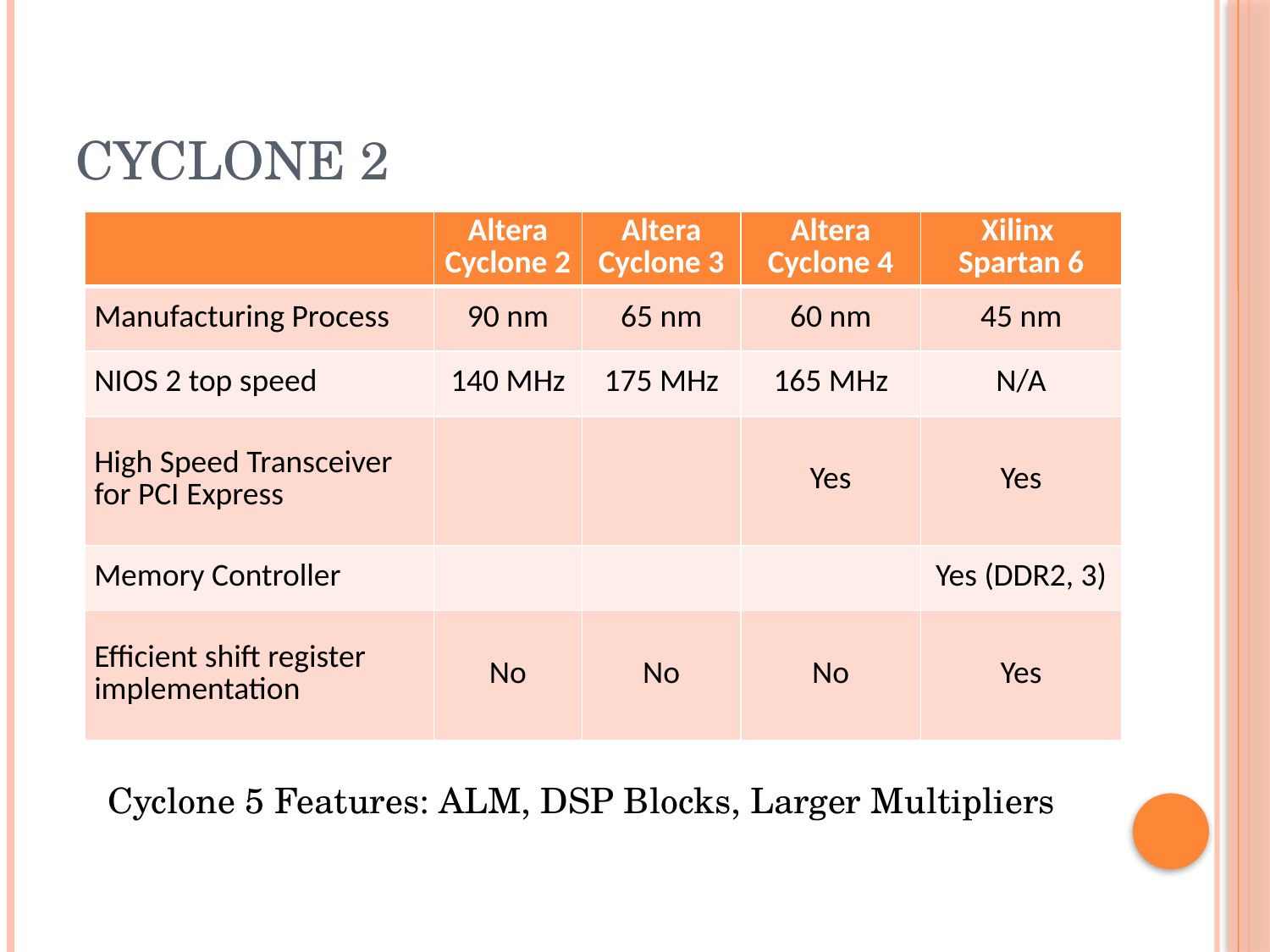

# Cyclone 2
|  | Altera Cyclone 2 | Altera Cyclone 3 | Altera Cyclone 4 | Xilinx Spartan 6 |
| --- | --- | --- | --- | --- |
| Manufacturing Process | 90 nm | 65 nm | 60 nm | 45 nm |
| NIOS 2 top speed | 140 MHz | 175 MHz | 165 MHz | N/A |
| High Speed Transceiver for PCI Express |  |  | Yes | Yes |
| Memory Controller |  |  |  | Yes (DDR2, 3) |
| Efficient shift register implementation | No | No | No | Yes |
Cyclone 5 Features: ALM, DSP Blocks, Larger Multipliers